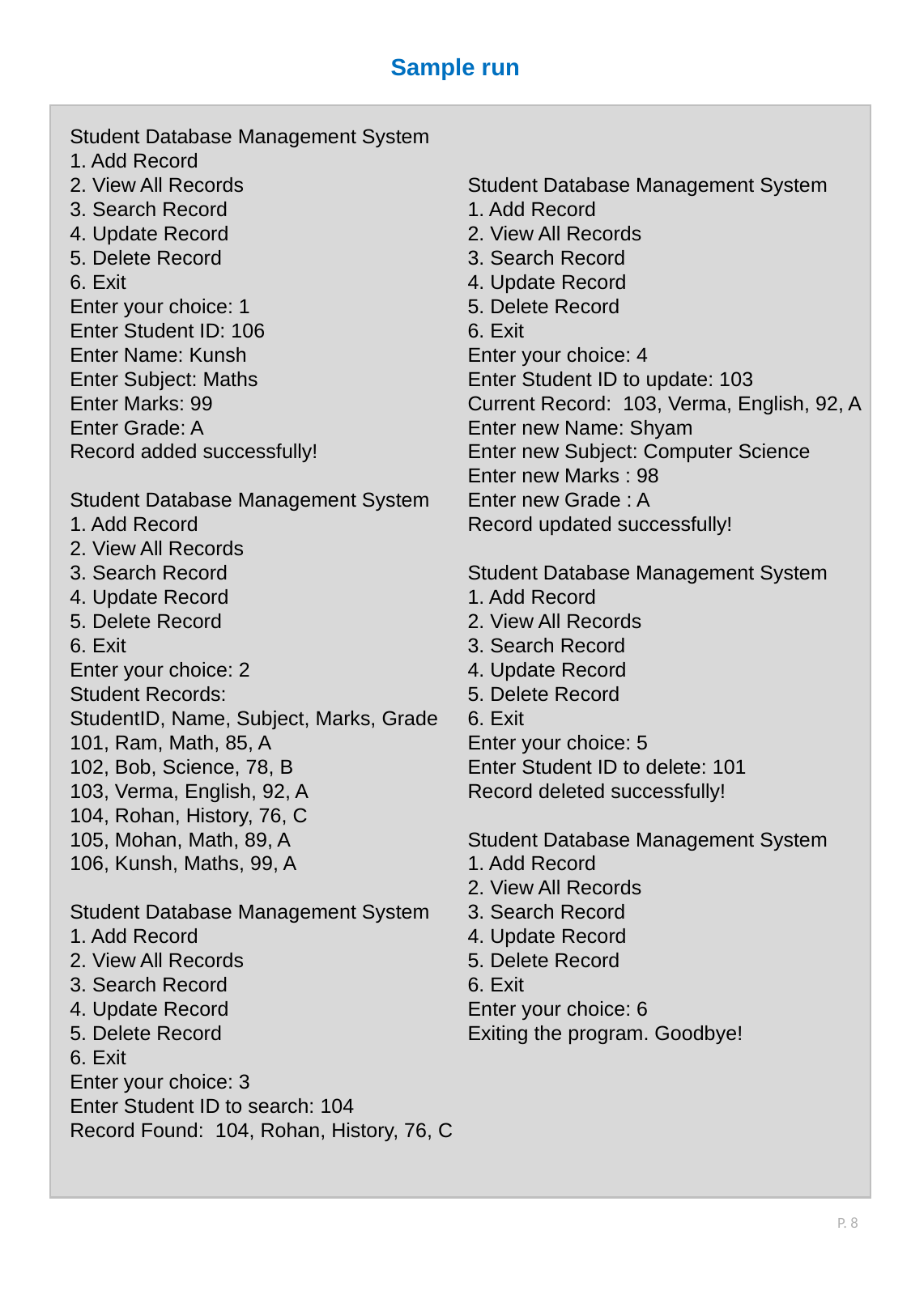

Sample run

Student Database Management System
1. Add Record
2. View All Records
3. Search Record
4. Update Record
5. Delete Record
6. Exit
Enter your choice: 1
Enter Student ID: 106
Enter Name: Kunsh
Enter Subject: Maths
Enter Marks: 99
Enter Grade: A
Record added successfully!

Student Database Management System
1. Add Record
2. View All Records
3. Search Record
4. Update Record
5. Delete Record
6. Exit
Enter your choice: 2
Student Records:
StudentID, Name, Subject, Marks, Grade
101, Ram, Math, 85, A
102, Bob, Science, 78, B
103, Verma, English, 92, A
104, Rohan, History, 76, C
105, Mohan, Math, 89, A
106, Kunsh, Maths, 99, A

Student Database Management System
1. Add Record
2. View All Records
3. Search Record
4. Update Record
5. Delete Record
6. Exit
Enter your choice: 3
Enter Student ID to search: 104
Record Found:  104, Rohan, History, 76, C

Student Database Management System
1. Add Record
2. View All Records
3. Search Record
4. Update Record
5. Delete Record
6. Exit
Enter your choice: 4
Enter Student ID to update: 103
Current Record:  103, Verma, English, 92, A
Enter new Name: Shyam
Enter new Subject: Computer Science
Enter new Marks : 98
Enter new Grade : A
Record updated successfully!

Student Database Management System
1. Add Record
2. View All Records
3. Search Record
4. Update Record
5. Delete Record
6. Exit
Enter your choice: 5
Enter Student ID to delete: 101
Record deleted successfully!

Student Database Management System
1. Add Record
2. View All Records
3. Search Record
4. Update Record
5. Delete Record
6. Exit
Enter your choice: 6
Exiting the program. Goodbye!
P. 8